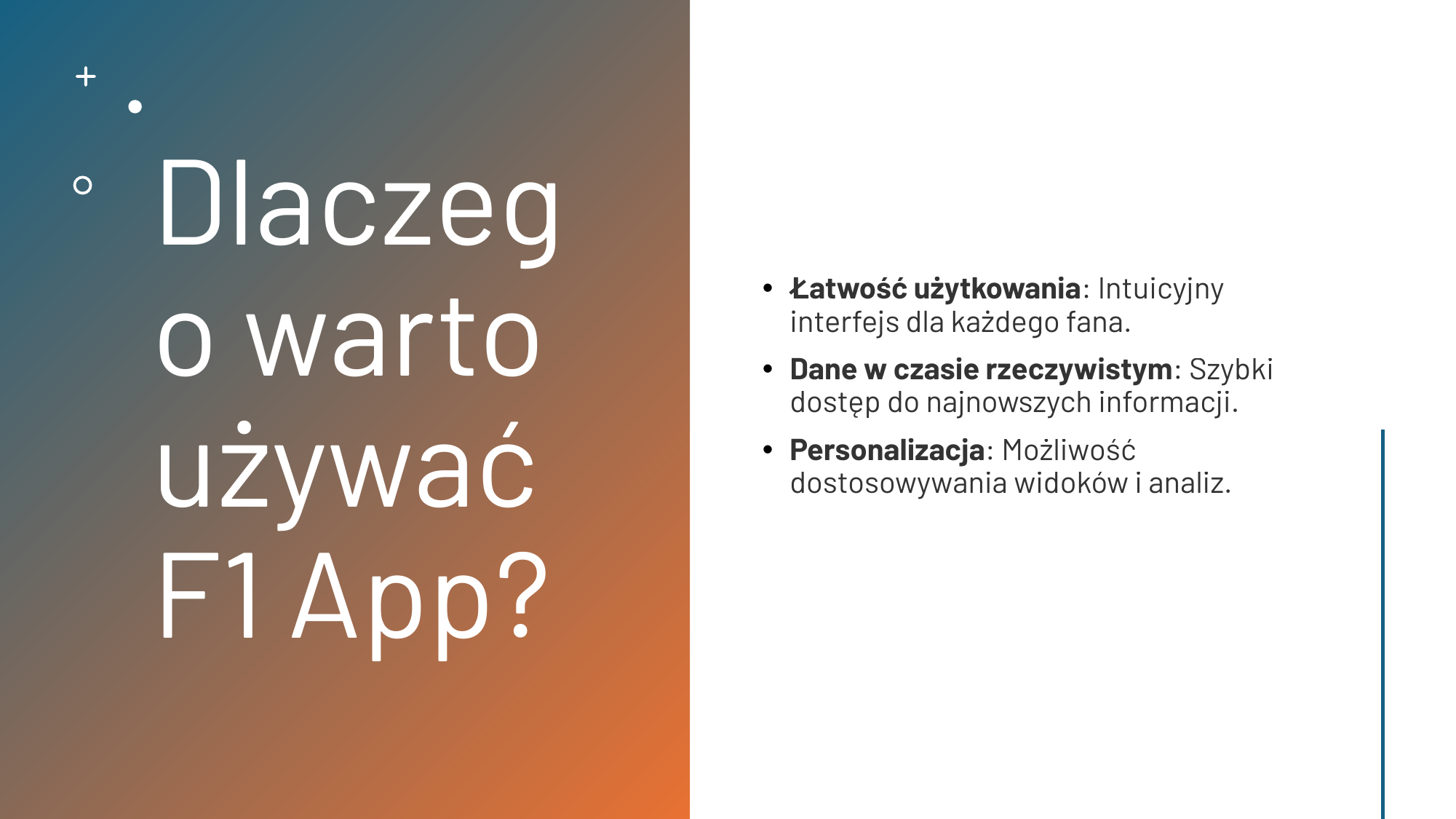

# Dlaczego warto używać F1 App?
Łatwość użytkowania: Intuicyjny interfejs dla każdego fana.
Dane w czasie rzeczywistym: Szybki dostęp do najnowszych informacji.
Personalizacja: Możliwość dostosowywania widoków i analiz.